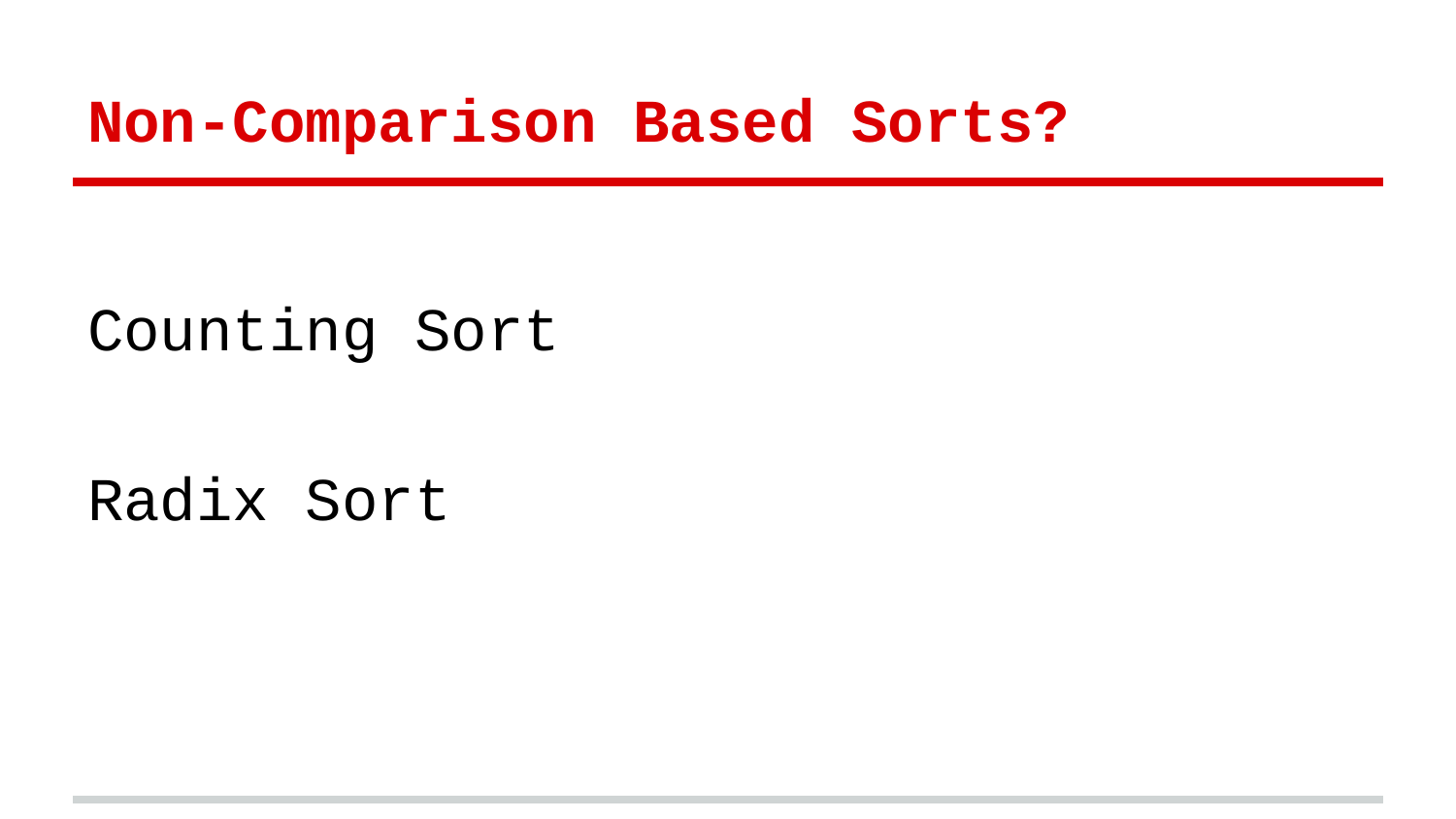

# Non-Comparison Based Sorts?

Counting Sort

Radix Sort